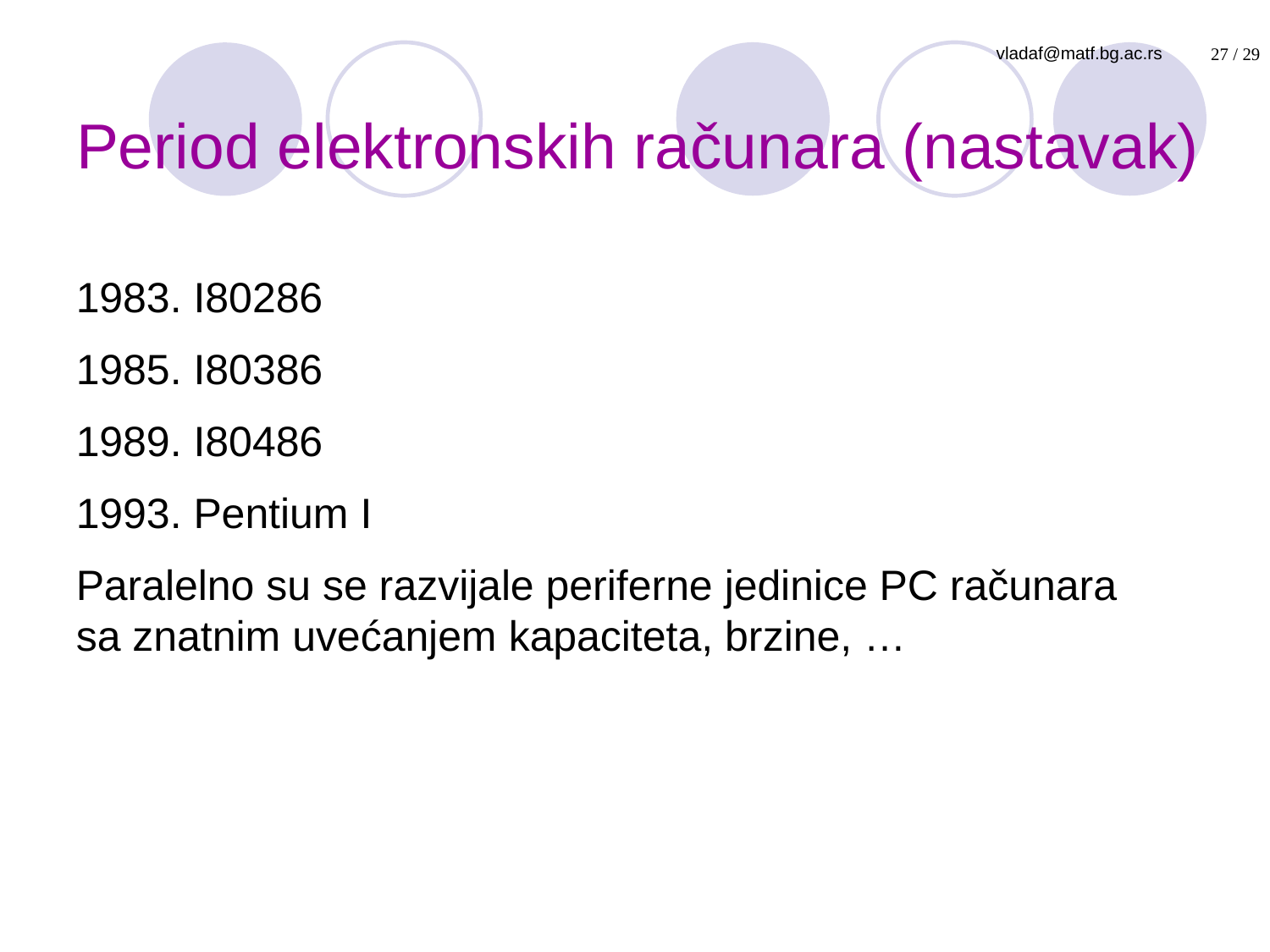

# Period elektronskih računara (nastavak)
1983. I80286
1985. I80386
1989. I80486
1993. Pentium I
Paralelno su se razvijale periferne jedinice PC računara sa znatnim uvećanjem kapaciteta, brzine, …